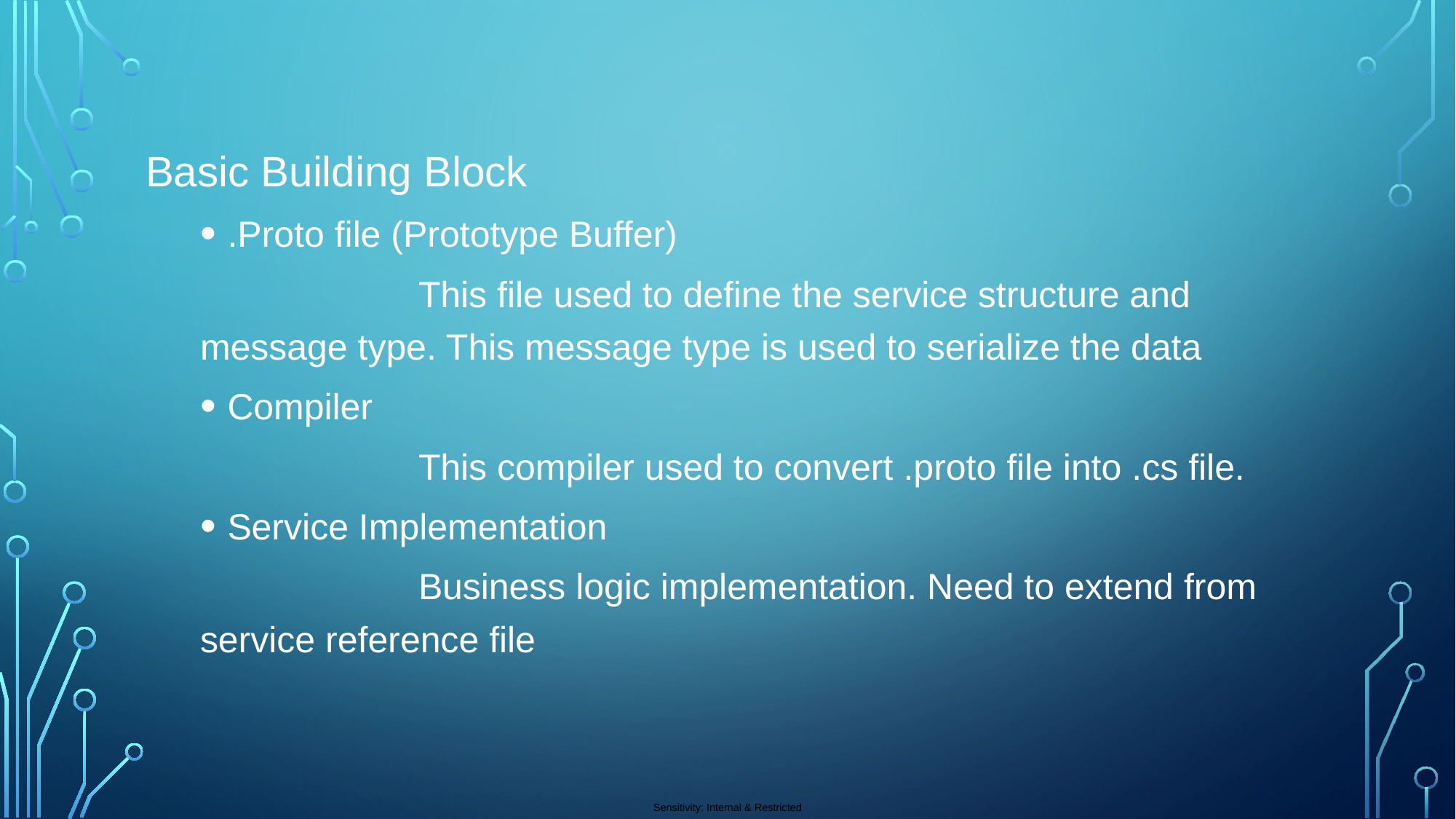

Basic Building Block
.Proto file (Prototype Buffer)
		This file used to define the service structure and message type. This message type is used to serialize the data
Compiler
		This compiler used to convert .proto file into .cs file.
Service Implementation
		Business logic implementation. Need to extend from service reference file